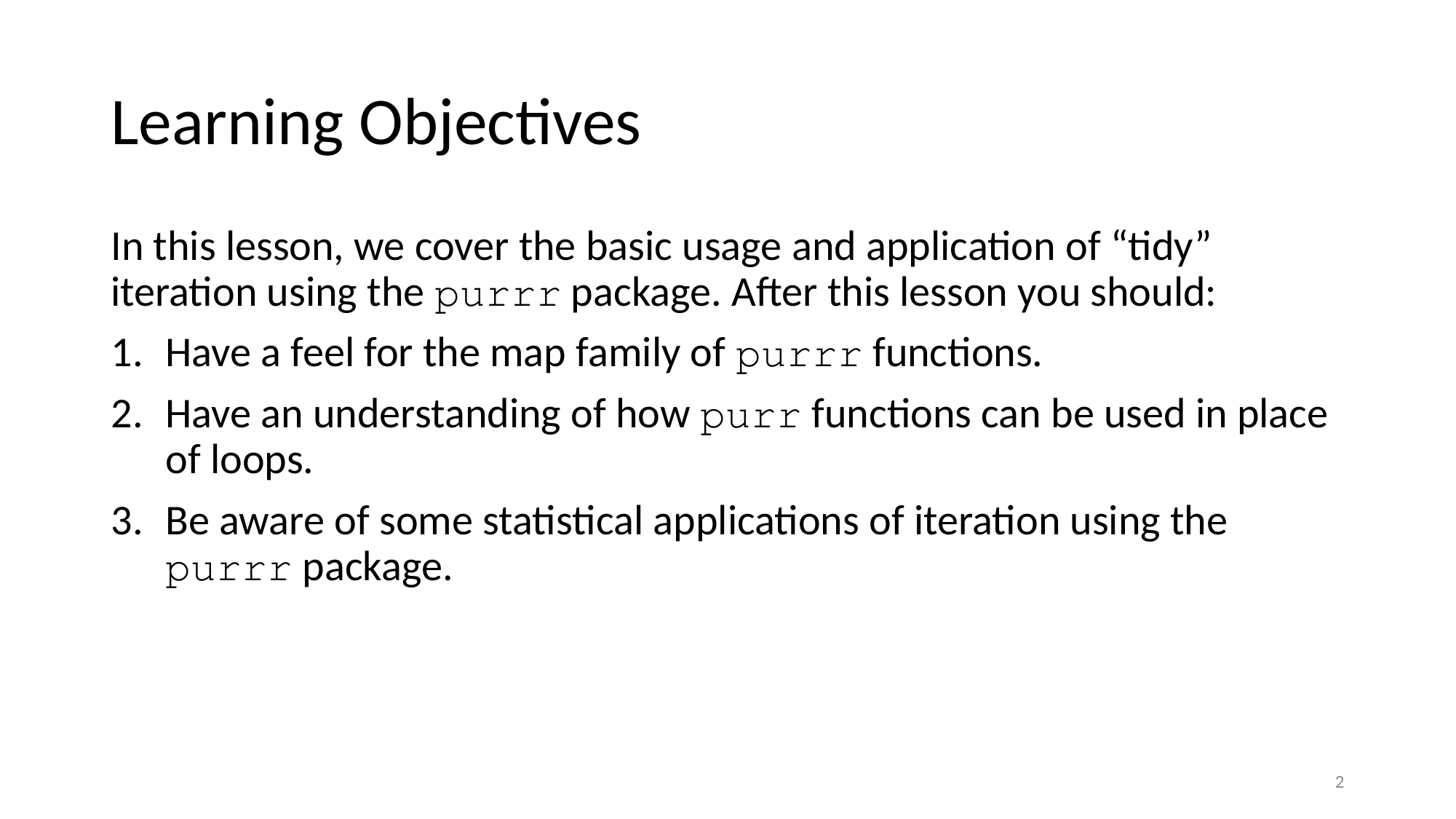

# Learning Objectives
In this lesson, we cover the basic usage and application of “tidy” iteration using the purrr package. After this lesson you should:
Have a feel for the map family of purrr functions.
Have an understanding of how purr functions can be used in place of loops.
Be aware of some statistical applications of iteration using the purrr package.
2